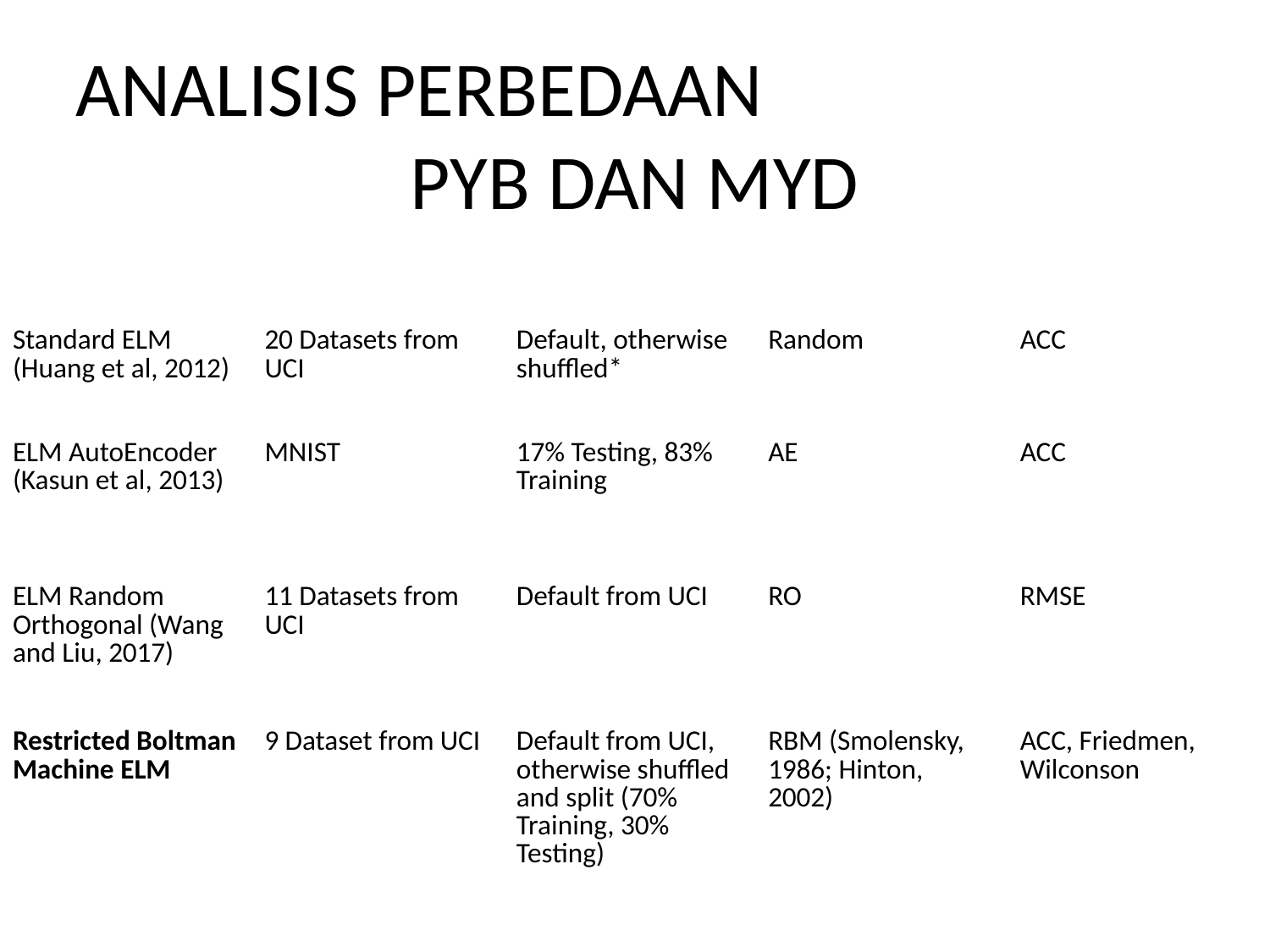

ANALISIS PERBEDAAN
PYB DAN MYD
| METHODE | Datasets | Permutation | Input Weighting | Evaluation |
| --- | --- | --- | --- | --- |
| Standard ELM (Huang et al, 2012) | 20 Datasets from UCI | Default, otherwise shuffled\* | Random | ACC |
| ELM AutoEncoder (Kasun et al, 2013) | MNIST | 17% Testing, 83% Training | AE | ACC |
| ELM Random Orthogonal (Wang and Liu, 2017) | 11 Datasets from UCI | Default from UCI | RO | RMSE |
| Restricted Boltman Machine ELM | 9 Dataset from UCI | Default from UCI, otherwise shuffled and split (70% Training, 30% Testing) | RBM (Smolensky, 1986; Hinton, 2002) | ACC, Friedmen, Wilconson |